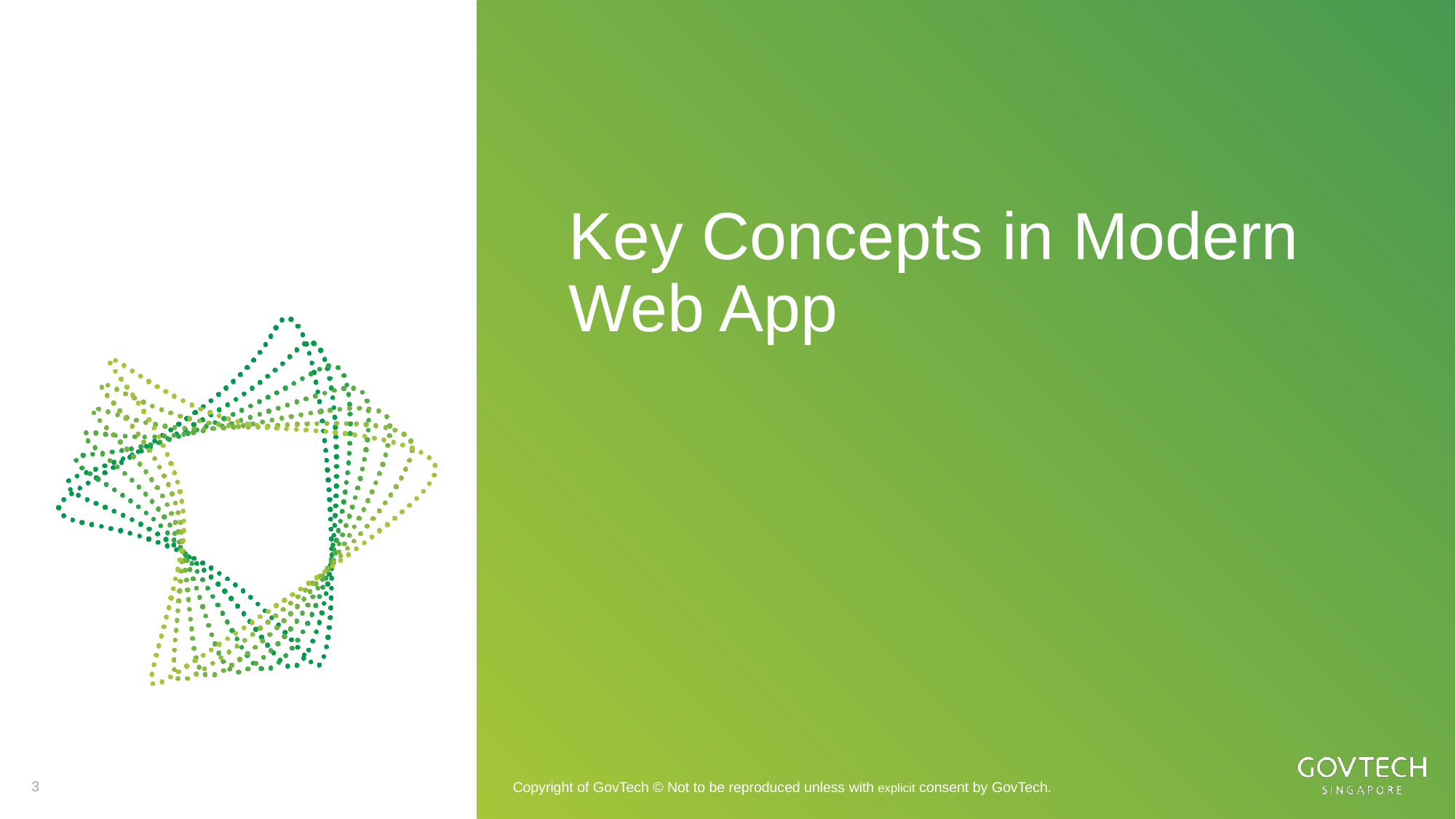

Key Concepts in Modern Web App
3